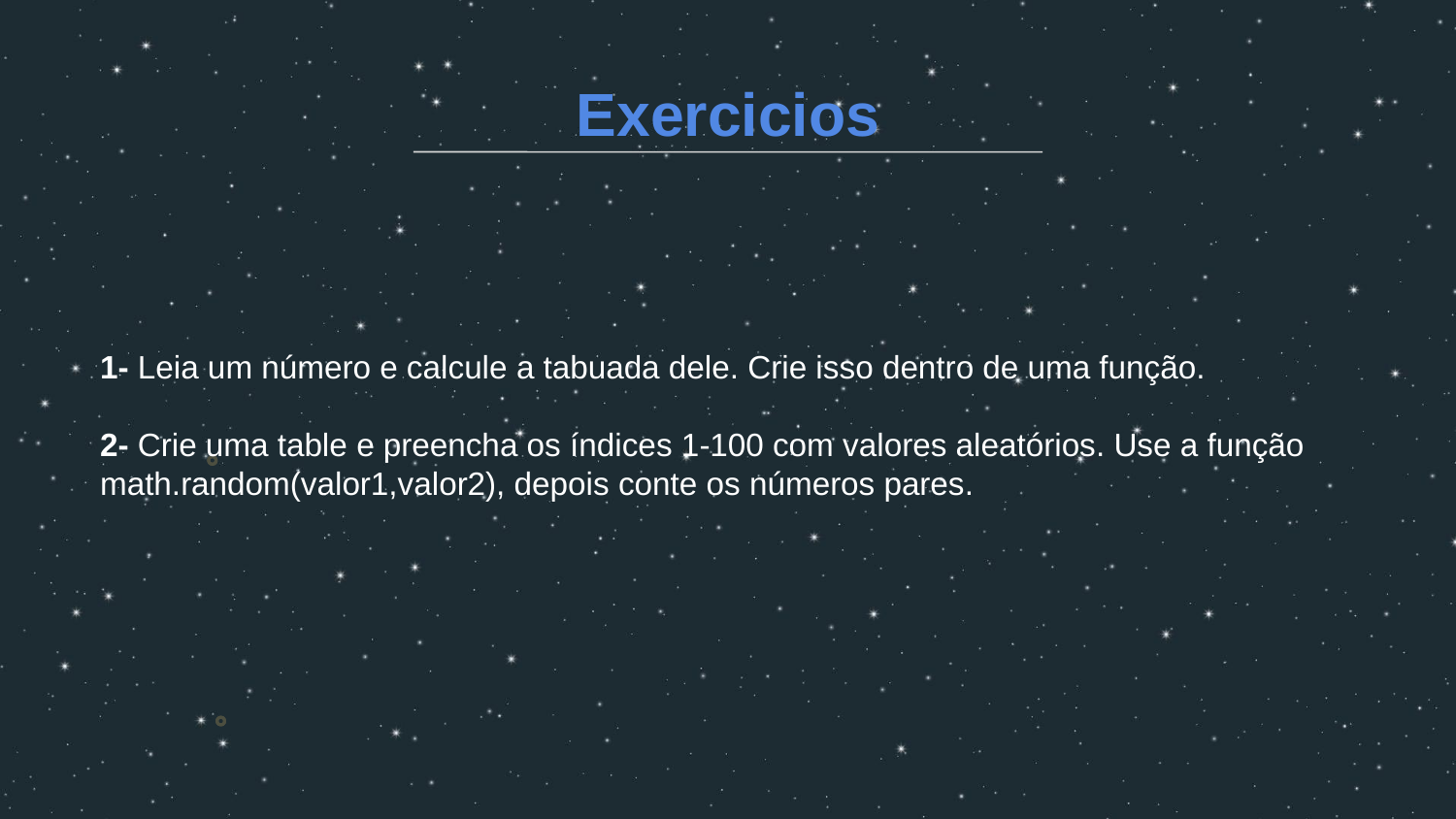

# Exercicios
1- Leia um número e calcule a tabuada dele. Crie isso dentro de uma função.

2- Crie uma table e preencha os índices 1-100 com valores aleatórios. Use a função math.random(valor1,valor2), depois conte os números pares.